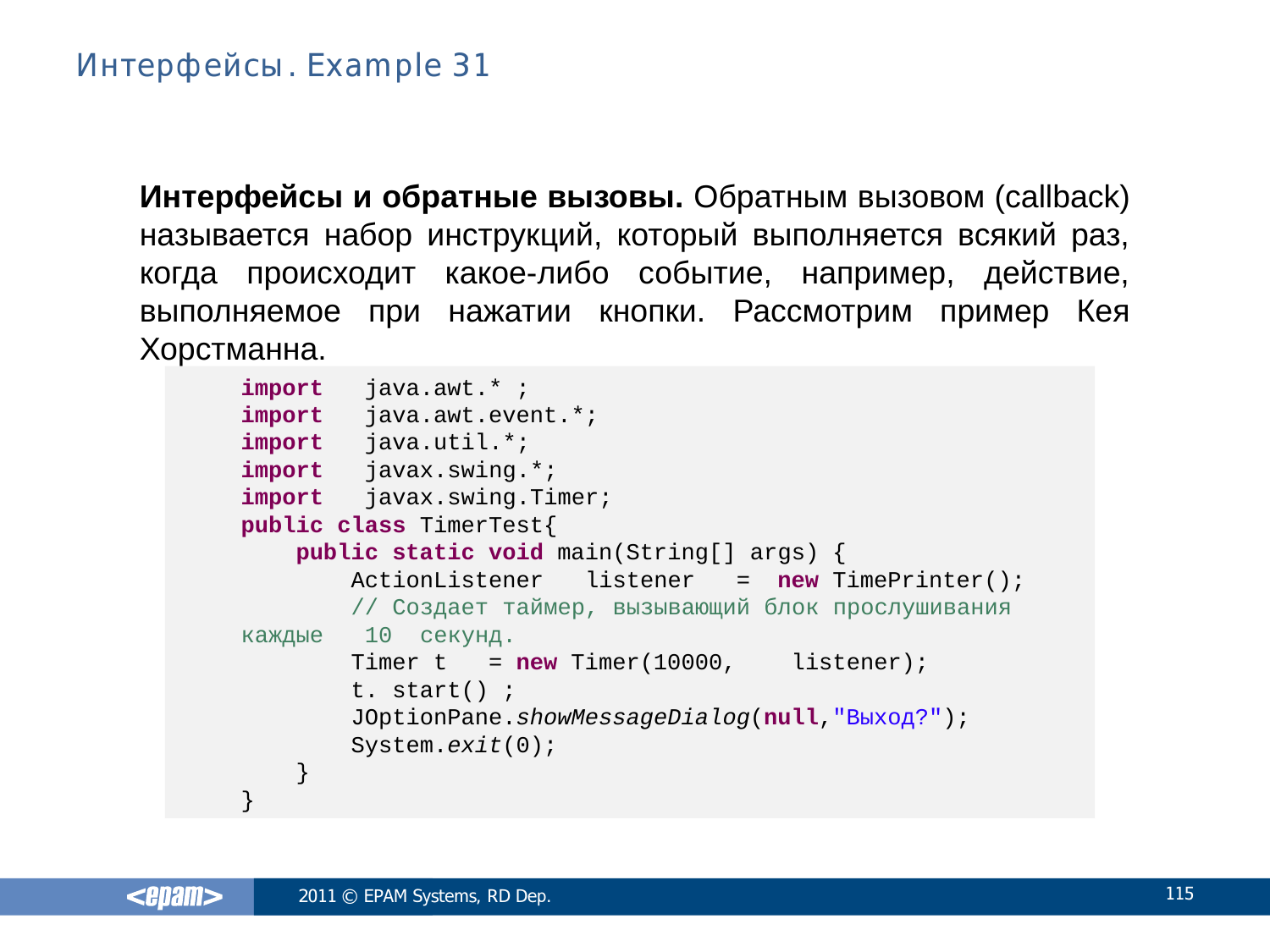

# Интерфейсы. Example 31
Интерфейсы и обратные вызовы. Обратным вызовом (callback) называется набор инструкций, который выполняется всякий раз, когда происходит какое-либо событие, например, действие, выполняемое при нажатии кнопки. Рассмотрим пример Кея Хорстманна.

import   java.awt.* ;
import   java.awt.event.*;
import   java.util.*;
import   javax.swing.*;
import   javax.swing.Timer;
public class TimerTest{
    public static void main(String[] args) {
        ActionListener   listener   =  new TimePrinter();
        // Создает таймер, вызывающий блок прослушивания  каждые   10  секунд.
        Timer t   = new Timer(10000,    listener);
        t. start() ;
        JOptionPane.showMessageDialog(null,"Выход?");
        System.exit(0);
    }
}
115
2011 © EPAM Systems, RD Dep.